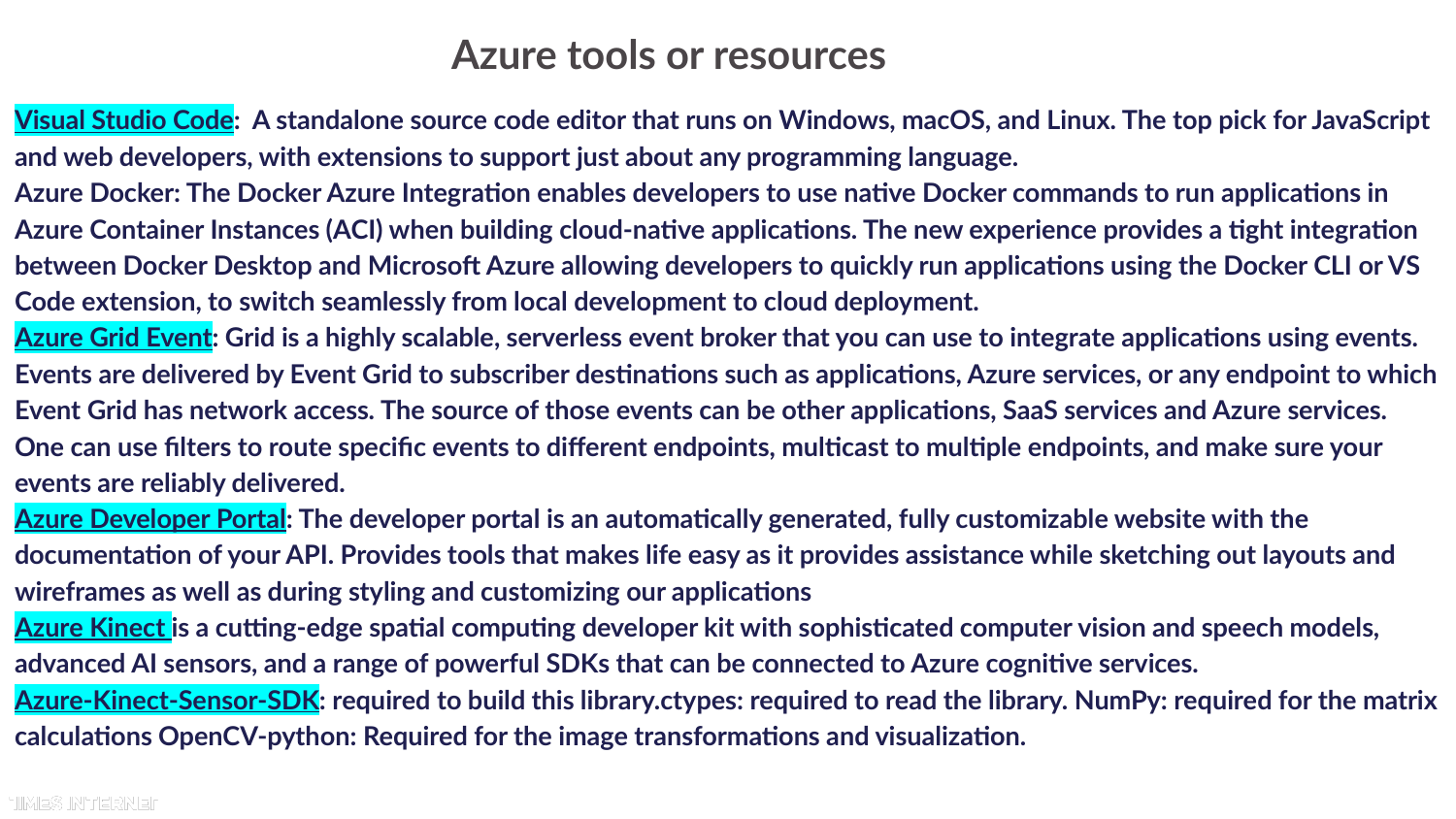

# Azure tools or resources
Visual Studio Code:  A standalone source code editor that runs on Windows, macOS, and Linux. The top pick for JavaScript and web developers, with extensions to support just about any programming language.
Azure Docker: The Docker Azure Integration enables developers to use native Docker commands to run applications in Azure Container Instances (ACI) when building cloud-native applications. The new experience provides a tight integration between Docker Desktop and Microsoft Azure allowing developers to quickly run applications using the Docker CLI or VS Code extension, to switch seamlessly from local development to cloud deployment.
Azure Grid Event: Grid is a highly scalable, serverless event broker that you can use to integrate applications using events. Events are delivered by Event Grid to subscriber destinations such as applications, Azure services, or any endpoint to which Event Grid has network access. The source of those events can be other applications, SaaS services and Azure services. One can use filters to route specific events to different endpoints, multicast to multiple endpoints, and make sure your events are reliably delivered.
Azure Developer Portal: The developer portal is an automatically generated, fully customizable website with the documentation of your API. Provides tools that makes life easy as it provides assistance while sketching out layouts and wireframes as well as during styling and customizing our applications
Azure Kinect is a cutting-edge spatial computing developer kit with sophisticated computer vision and speech models, advanced AI sensors, and a range of powerful SDKs that can be connected to Azure cognitive services.
Azure-Kinect-Sensor-SDK: required to build this library.ctypes: required to read the library. NumPy: required for the matrix calculations OpenCV-python: Required for the image transformations and visualization.